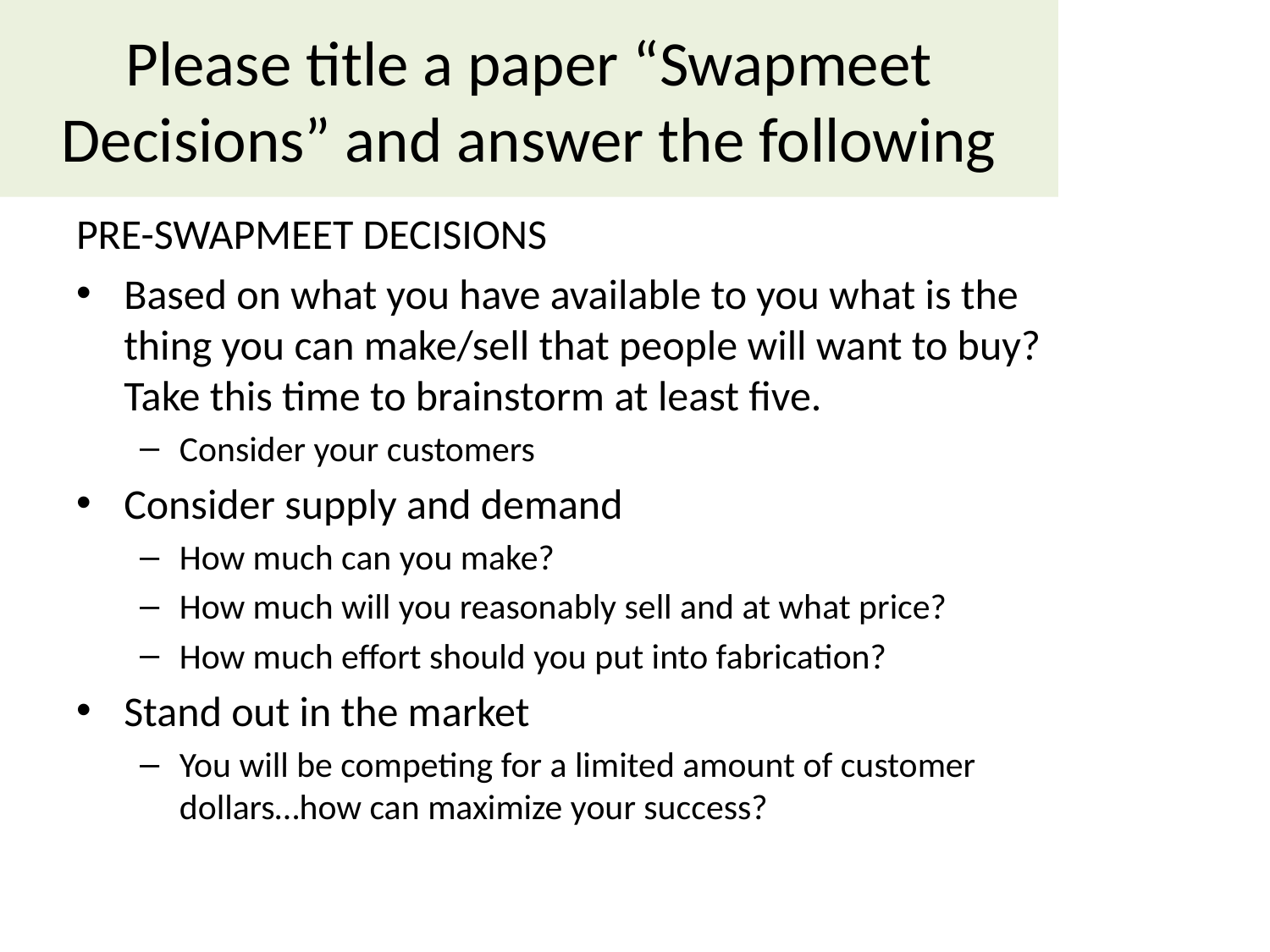

# Please title a paper “Swapmeet Decisions” and answer the following
PRE-SWAPMEET DECISIONS
Based on what you have available to you what is the thing you can make/sell that people will want to buy?  Take this time to brainstorm at least five.
Consider your customers
Consider supply and demand
How much can you make?
How much will you reasonably sell and at what price?
How much effort should you put into fabrication?
Stand out in the market
You will be competing for a limited amount of customer dollars…how can maximize your success?